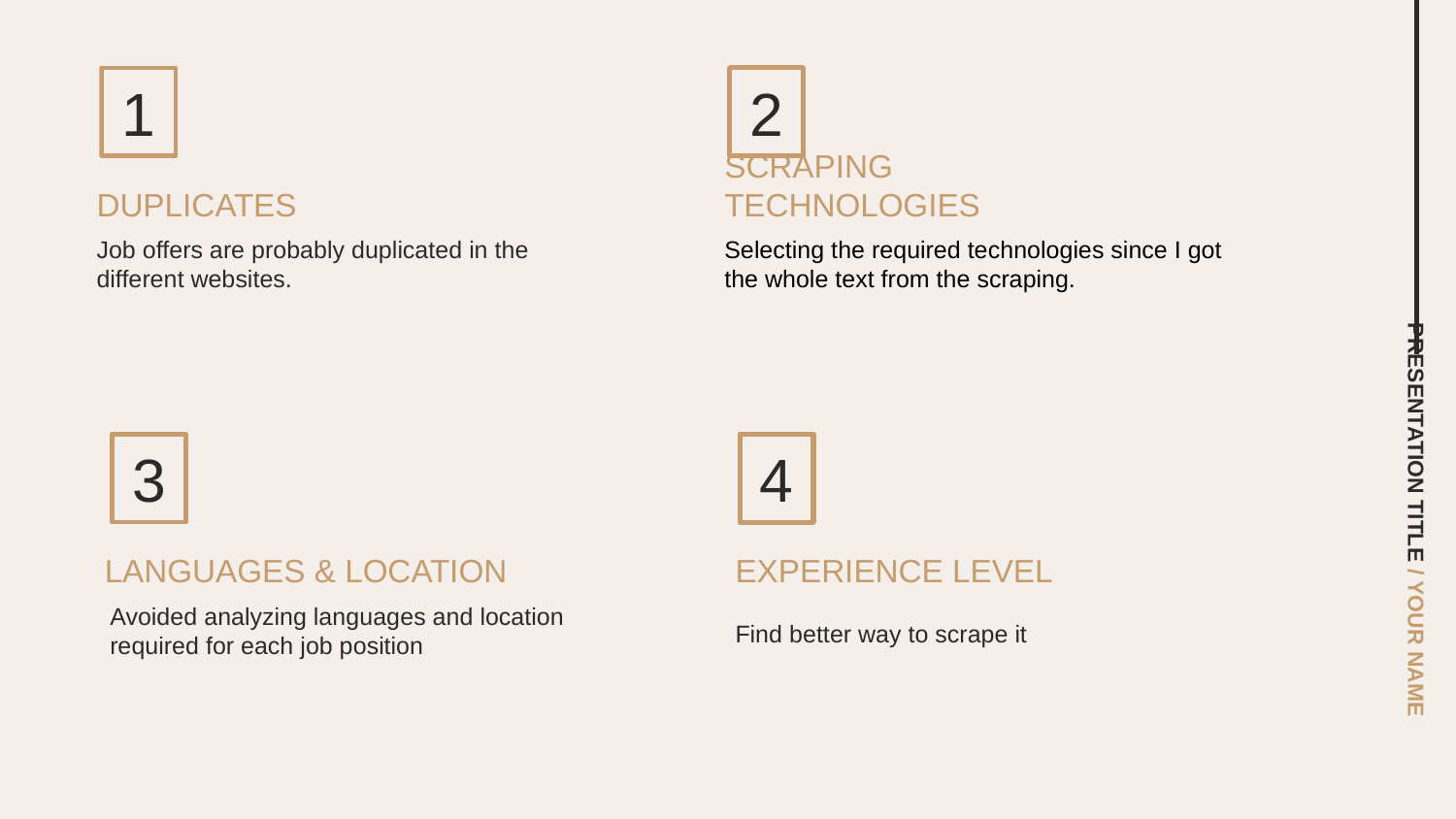

1
2
# DUPLICATES
SCRAPING TECHNOLOGIES
Job offers are probably duplicated in the different websites.
Selecting the required technologies since I got the whole text from the scraping.

PRESENTATION TITLE / YOUR NAME

3
4
LANGUAGES & LOCATION
EXPERIENCE LEVEL
Avoided analyzing languages and location  required for each job position
Find better way to scrape it